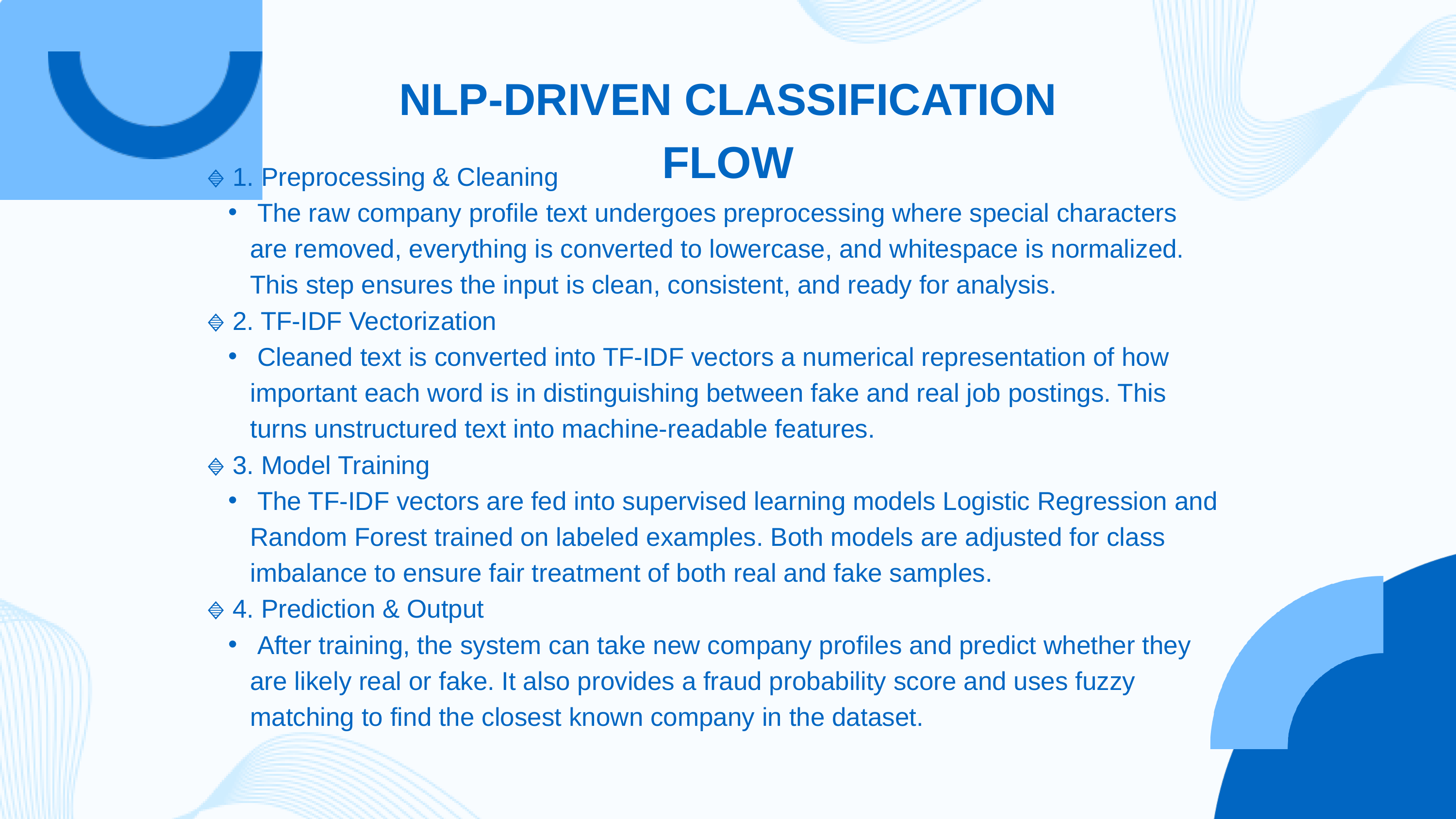

NLP-DRIVEN CLASSIFICATION FLOW
🔹 1. Preprocessing & Cleaning
 The raw company profile text undergoes preprocessing where special characters are removed, everything is converted to lowercase, and whitespace is normalized. This step ensures the input is clean, consistent, and ready for analysis.
🔹 2. TF-IDF Vectorization
 Cleaned text is converted into TF-IDF vectors a numerical representation of how important each word is in distinguishing between fake and real job postings. This turns unstructured text into machine-readable features.
🔹 3. Model Training
 The TF-IDF vectors are fed into supervised learning models Logistic Regression and Random Forest trained on labeled examples. Both models are adjusted for class imbalance to ensure fair treatment of both real and fake samples.
🔹 4. Prediction & Output
 After training, the system can take new company profiles and predict whether they are likely real or fake. It also provides a fraud probability score and uses fuzzy matching to find the closest known company in the dataset.